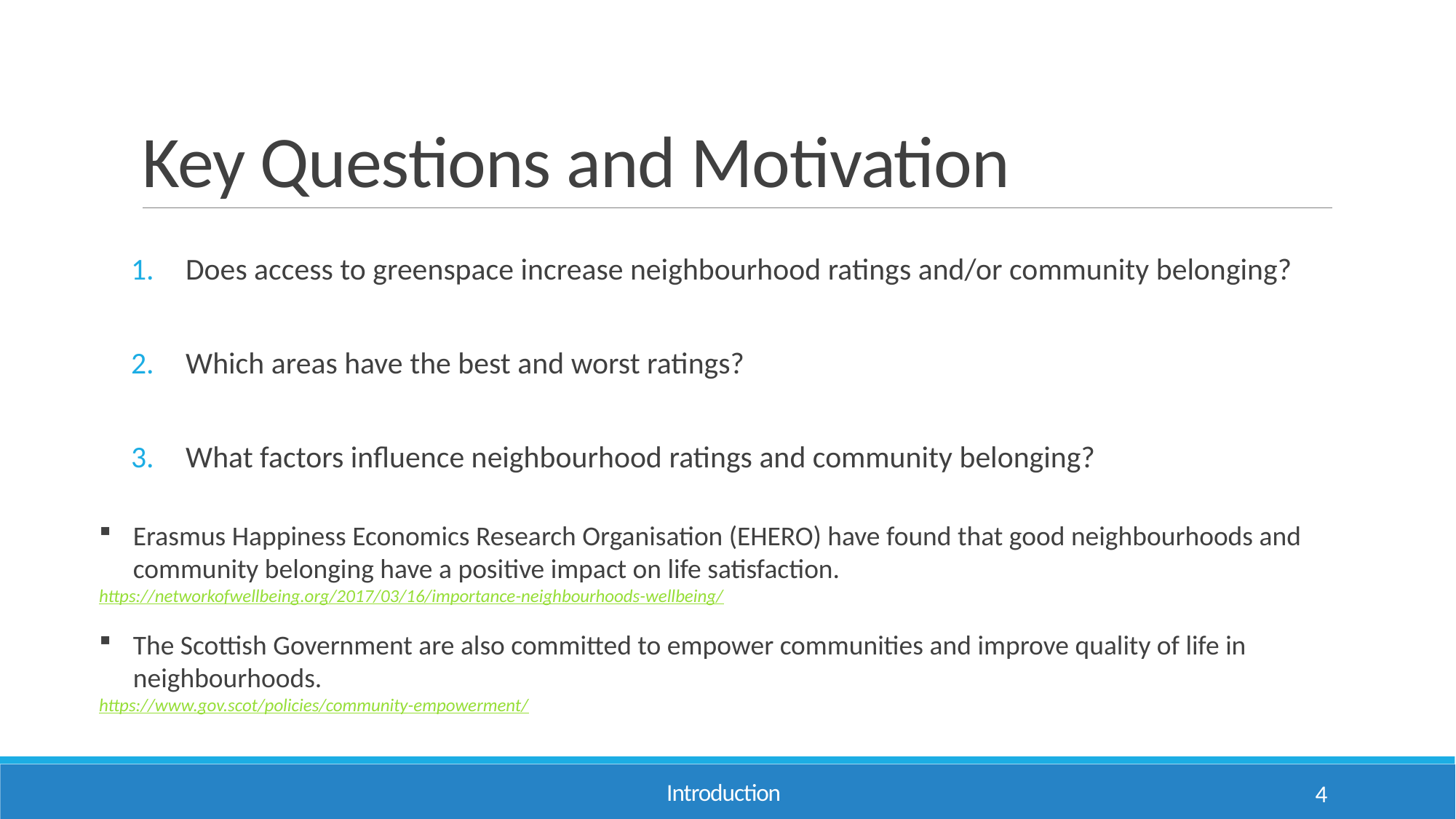

# Key Questions and Motivation
Does access to greenspace increase neighbourhood ratings and/or community belonging?
Which areas have the best and worst ratings?
What factors influence neighbourhood ratings and community belonging?
Erasmus Happiness Economics Research Organisation (EHERO) have found that good neighbourhoods and community belonging have a positive impact on life satisfaction.
https://networkofwellbeing.org/2017/03/16/importance-neighbourhoods-wellbeing/

The Scottish Government are also committed to empower communities and improve quality of life in neighbourhoods.
https://www.gov.scot/policies/community-empowerment/

Introduction
4